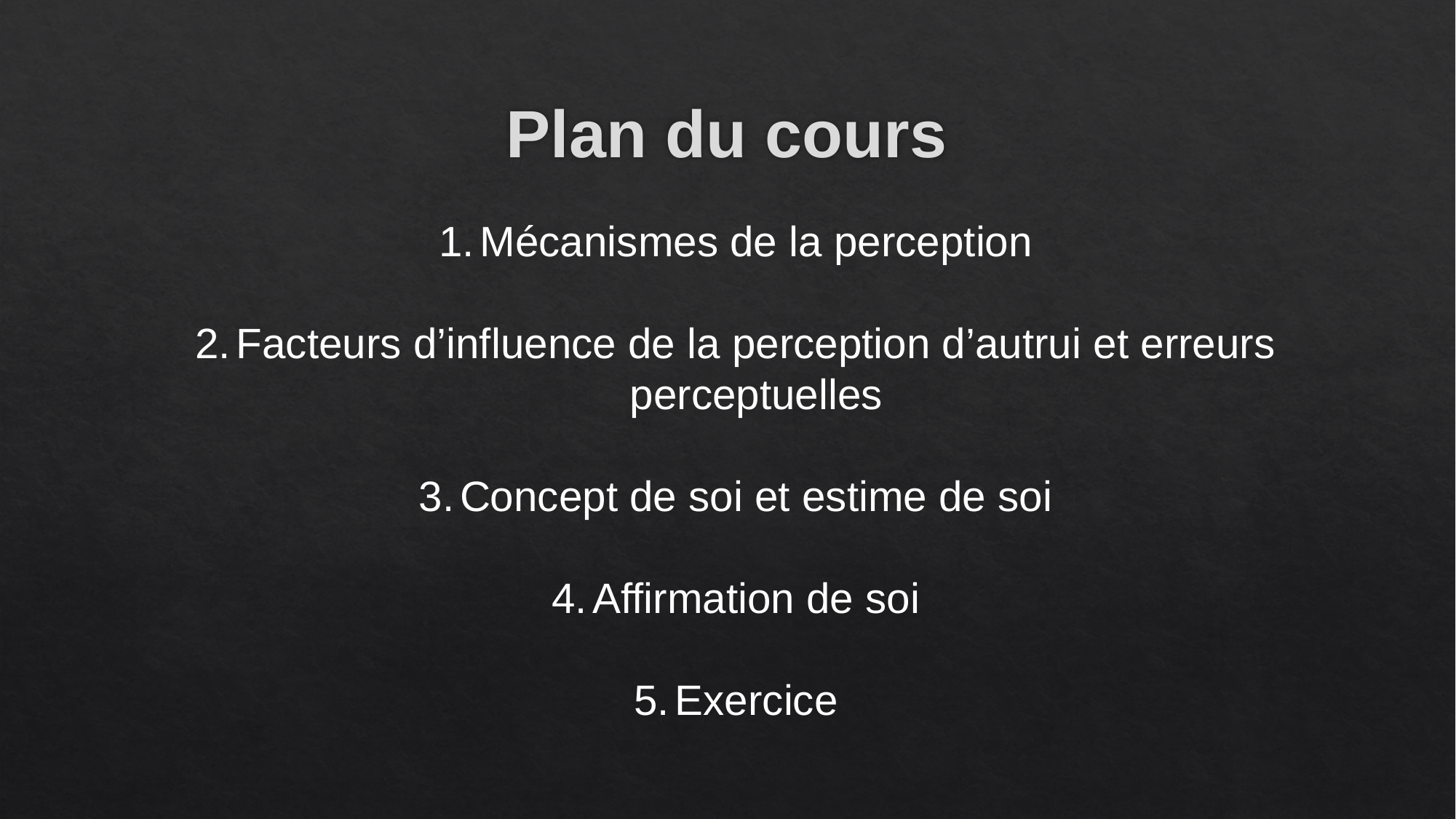

# Plan du cours
Mécanismes de la perception

Facteurs d’influence de la perception d’autrui et erreurs perceptuelles

Concept de soi et estime de soi

Affirmation de soi

Exercice